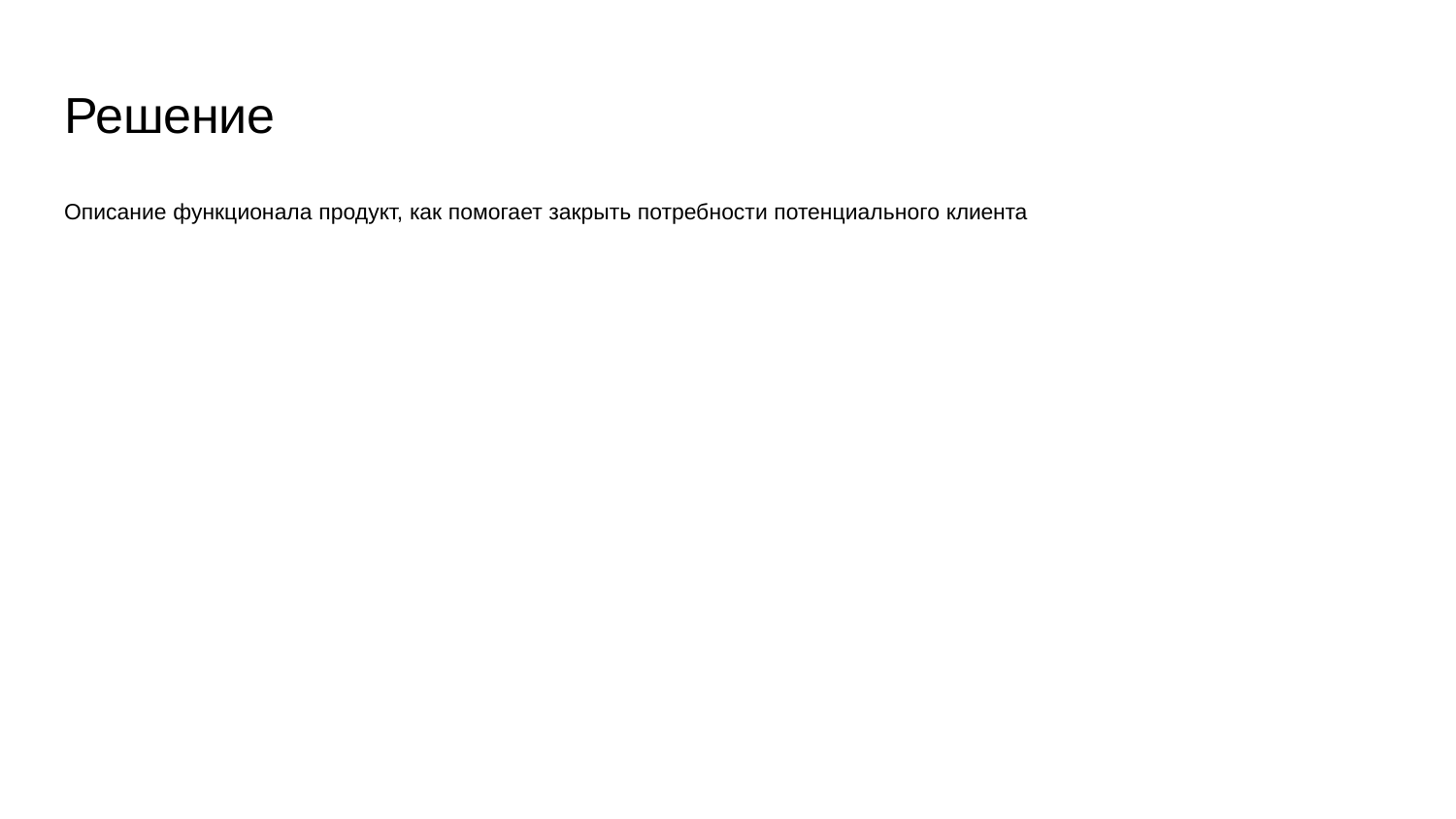

# Решение
Описание функционала продукт, как помогает закрыть потребности потенциального клиента